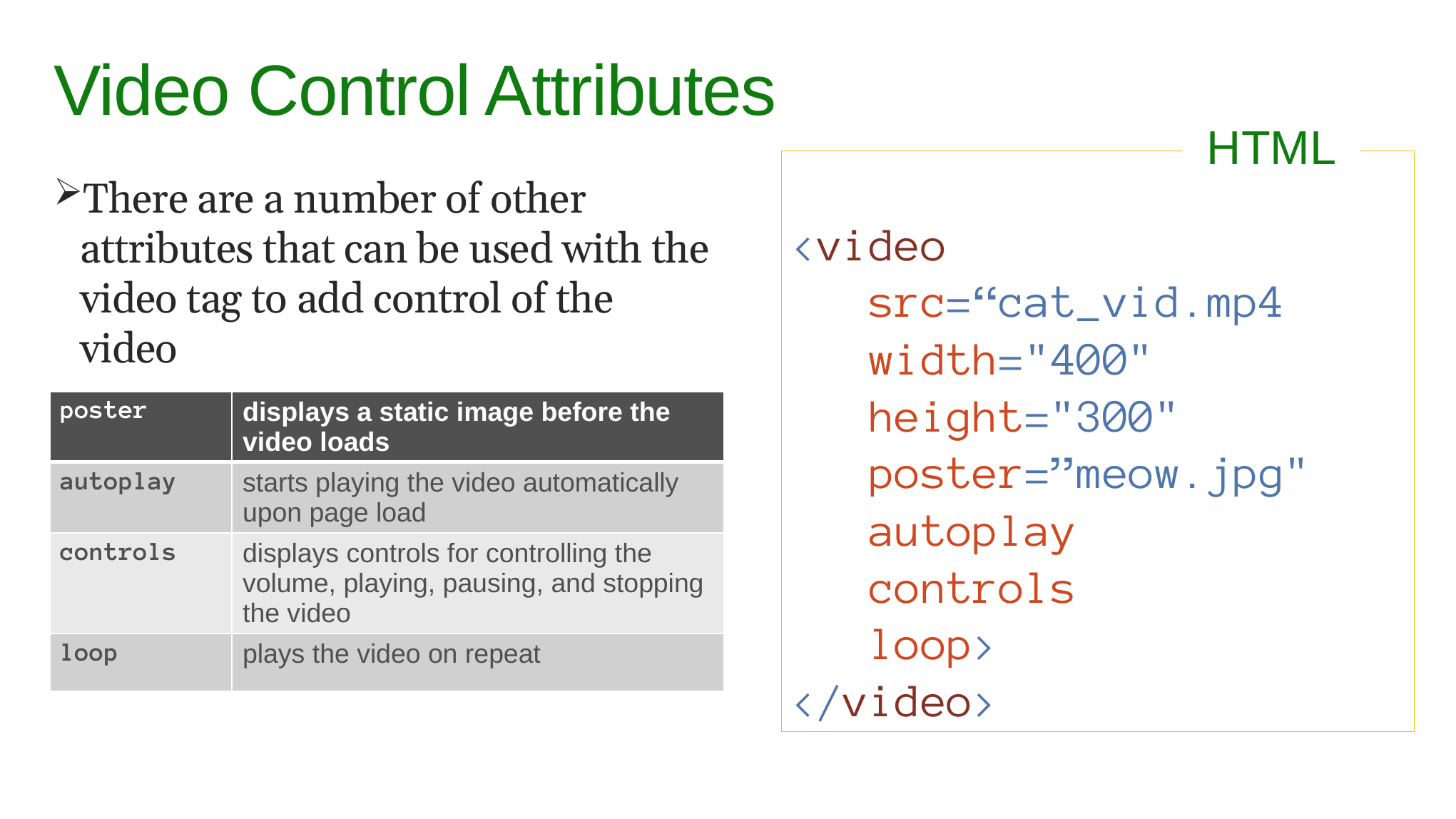

# Video Control Attributes
HTML

<video
   src=“cat_vid.mp4
   width="400"
   height="300"
   poster=”meow.jpg"
   autoplay
   controls
   loop>
</video>
There are a number of other attributes that can be used with the video tag to add control of the video
| poster | displays a static image before the video loads |
| --- | --- |
| autoplay | starts playing the video automatically upon page load |
| controls | displays controls for controlling the volume, playing, pausing, and stopping the video |
| loop | plays the video on repeat |